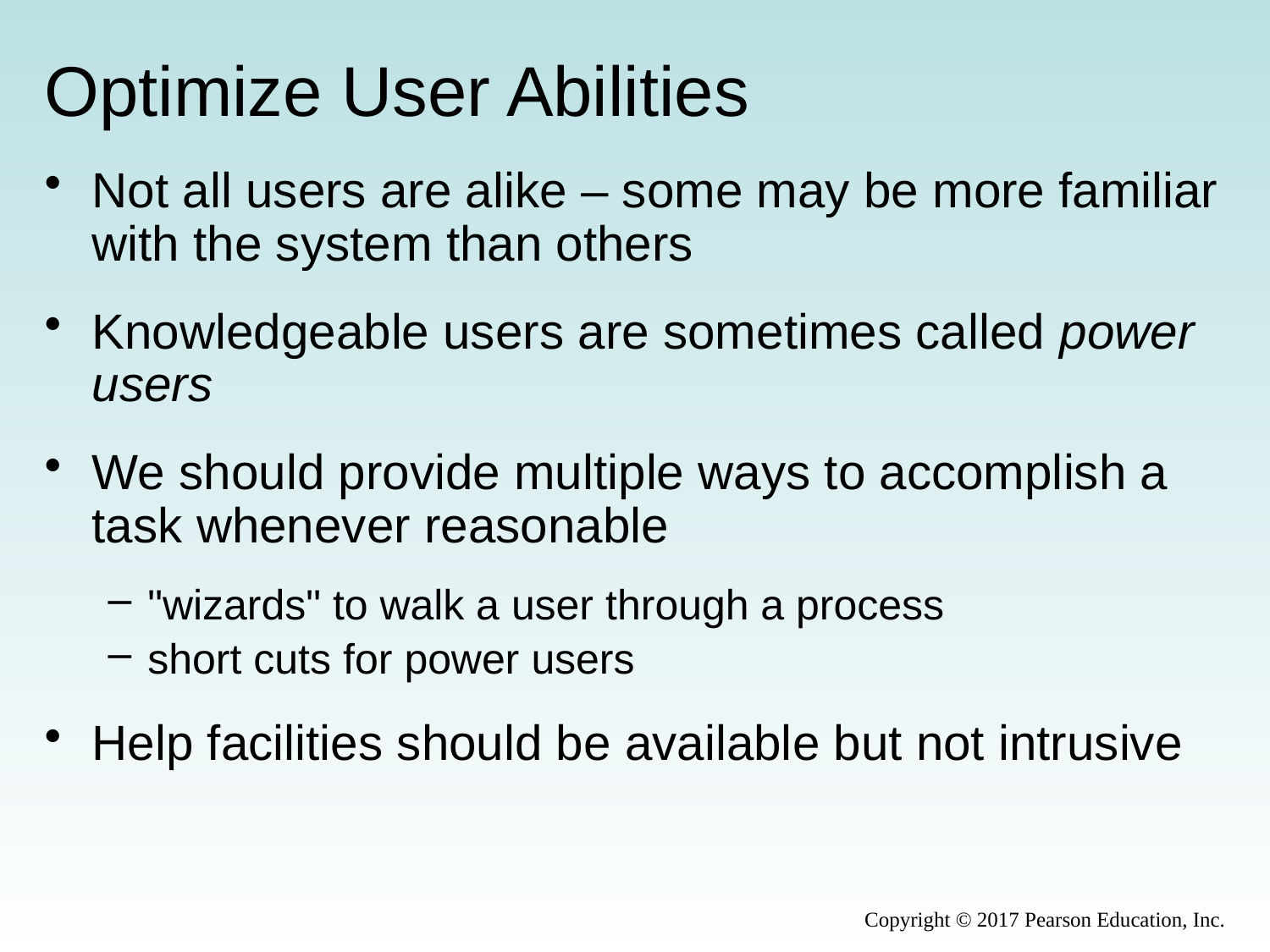

# Optimize User Abilities
Not all users are alike – some may be more familiar with the system than others
Knowledgeable users are sometimes called power users
We should provide multiple ways to accomplish a task whenever reasonable
"wizards" to walk a user through a process
short cuts for power users
Help facilities should be available but not intrusive
Copyright © 2017 Pearson Education, Inc.